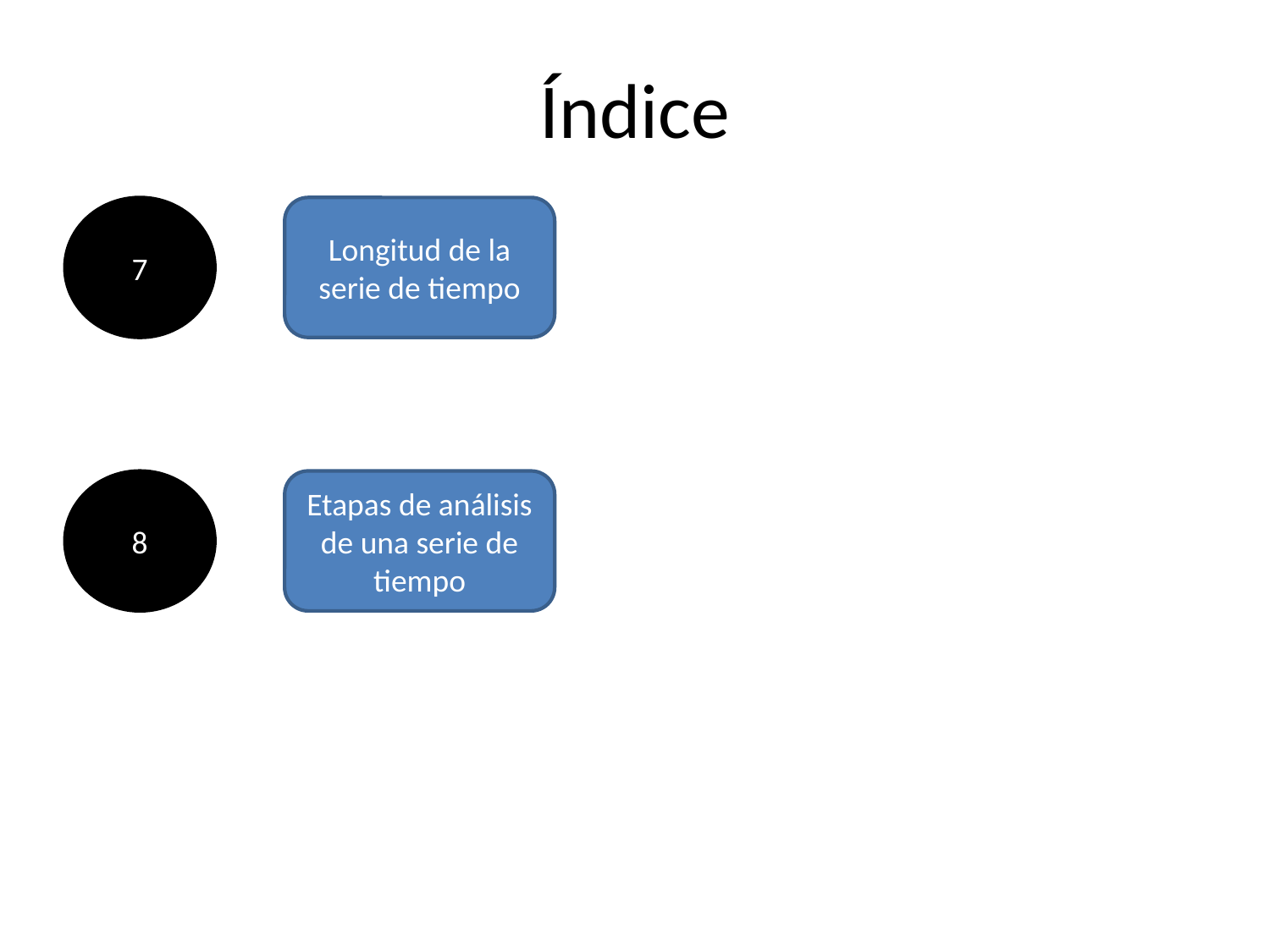

# Índice
7
Longitud de la serie de tiempo
8
Etapas de análisis de una serie de tiempo